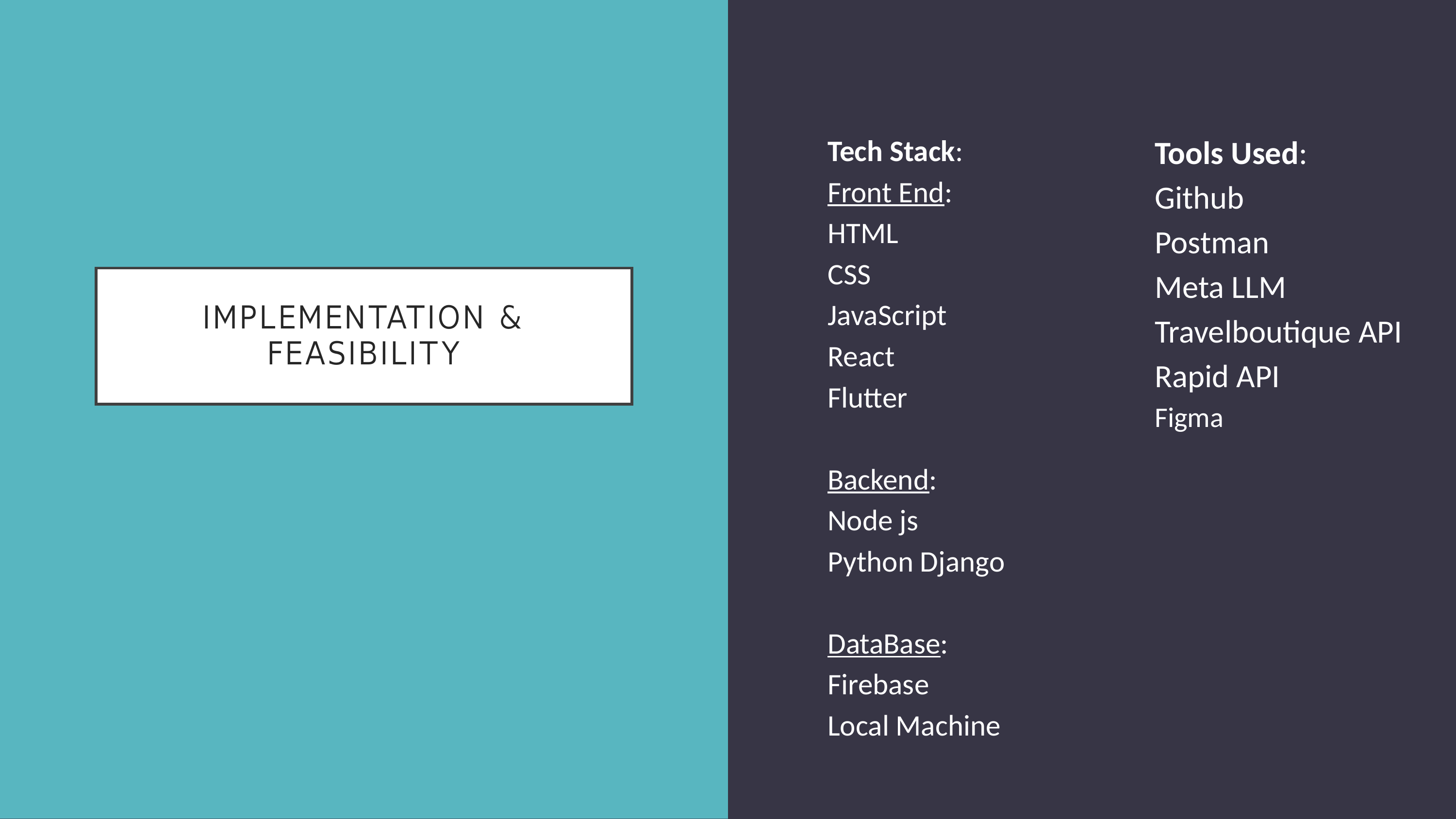

Tech Stack:
Front End:
HTML
CSS
JavaScript
React
Flutter

Backend:
Node js
Python Django

DataBase:
Firebase
Local Machine

Tools Used:
Github
Postman
Meta LLM
Travelboutique API
Rapid API
Figma

# Implementation & feasibility